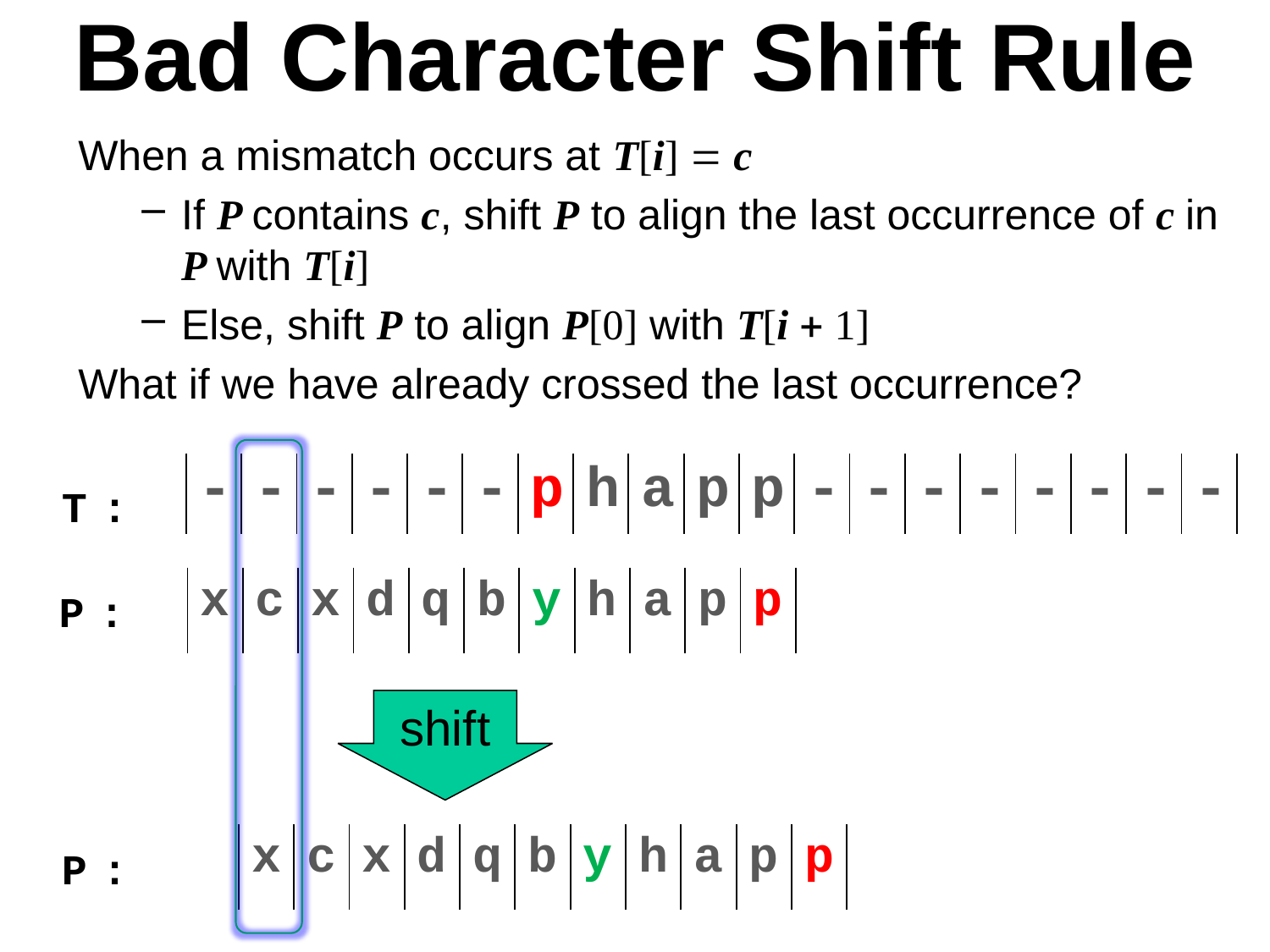

# Bad Character Shift Rule
When a mismatch occurs at T[i] = c
If P contains c, shift P to align the last occurrence of c in P with T[i]
Else, shift P to align P[0] with T[i + 1]
What if we have already crossed the last occurrence?

| - | - | - | - | - | - | p | h | a | p | p | - | - | - | - | - | - | - | - |
| --- | --- | --- | --- | --- | --- | --- | --- | --- | --- | --- | --- | --- | --- | --- | --- | --- | --- | --- |
T:
| x | c | x | d | q | b | y | h | a | p | p |
| --- | --- | --- | --- | --- | --- | --- | --- | --- | --- | --- |
P:
shift
| x | c | x | d | q | b | y | h | a | p | p |
| --- | --- | --- | --- | --- | --- | --- | --- | --- | --- | --- |
P: